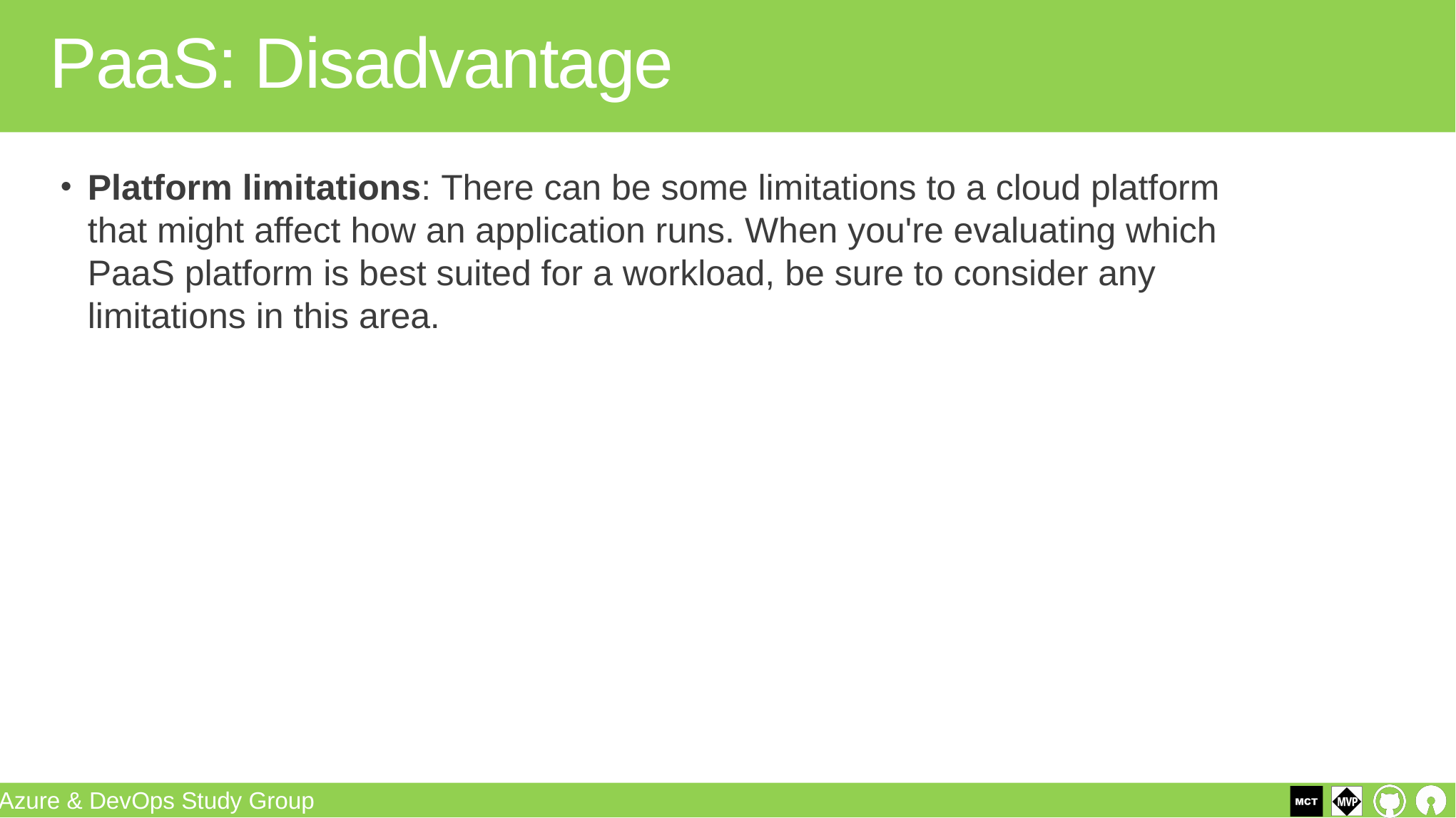

PaaS: Disadvantage
Platform limitations: There can be some limitations to a cloud platform that might affect how an application runs. When you're evaluating which PaaS platform is best suited for a workload, be sure to consider any limitations in this area.